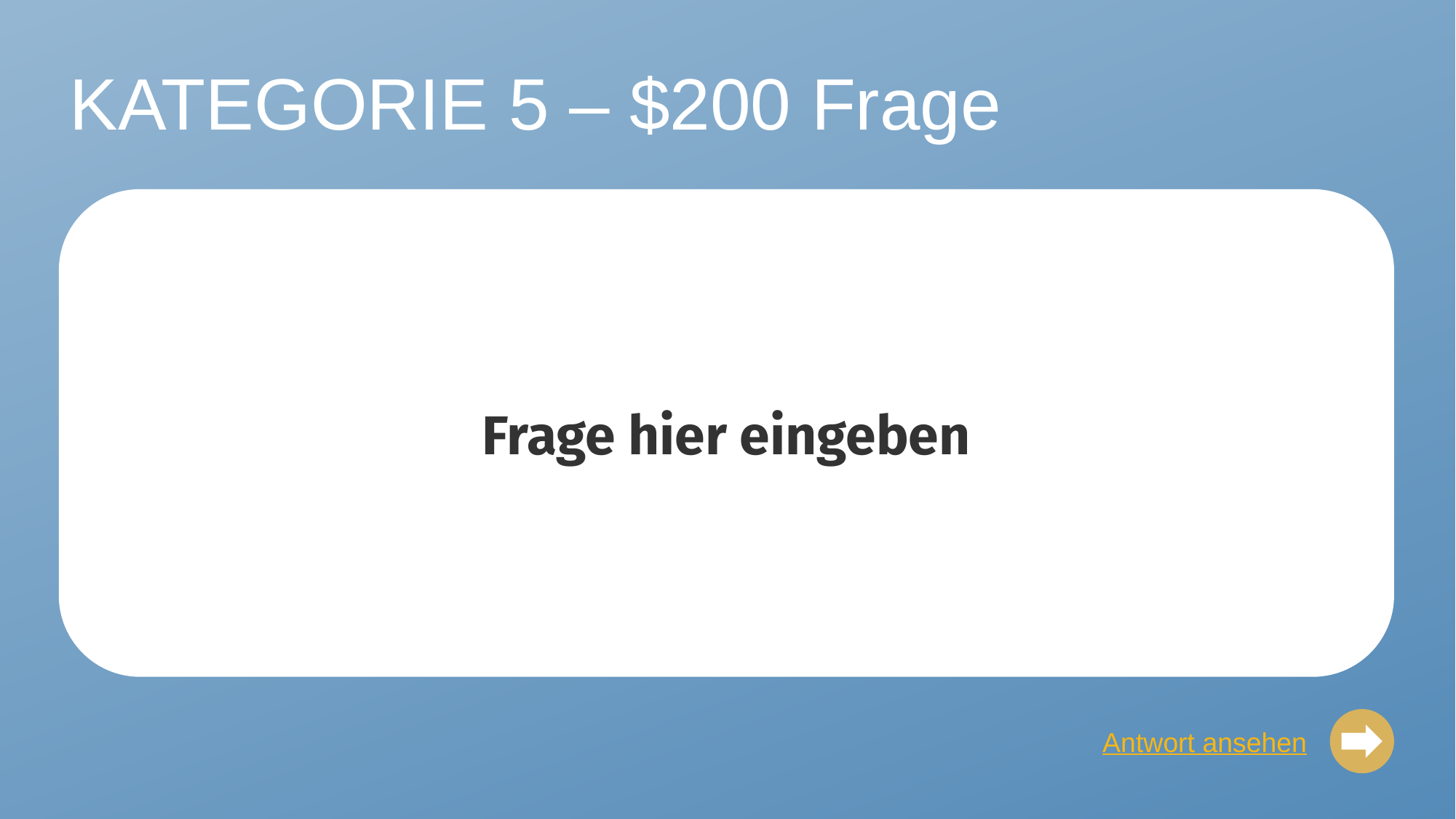

# KATEGORIE 5 – $200 Frage
Frage hier eingeben

Antwort ansehen